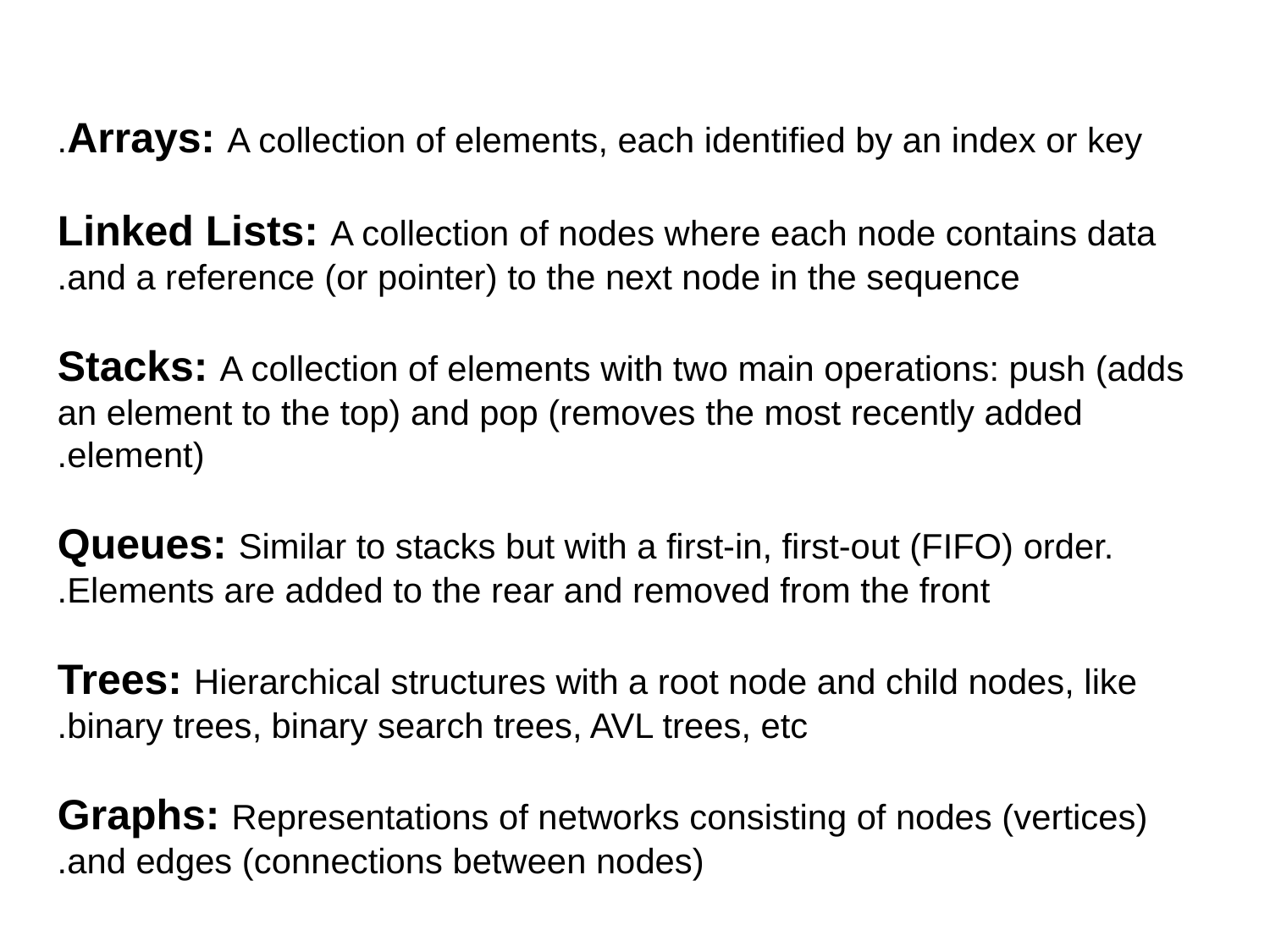

Arrays: A collection of elements, each identified by an index or key.

Linked Lists: A collection of nodes where each node contains data and a reference (or pointer) to the next node in the sequence.

Stacks: A collection of elements with two main operations: push (adds an element to the top) and pop (removes the most recently added element).

Queues: Similar to stacks but with a first-in, first-out (FIFO) order. Elements are added to the rear and removed from the front.

Trees: Hierarchical structures with a root node and child nodes, like binary trees, binary search trees, AVL trees, etc.

Graphs: Representations of networks consisting of nodes (vertices) and edges (connections between nodes).